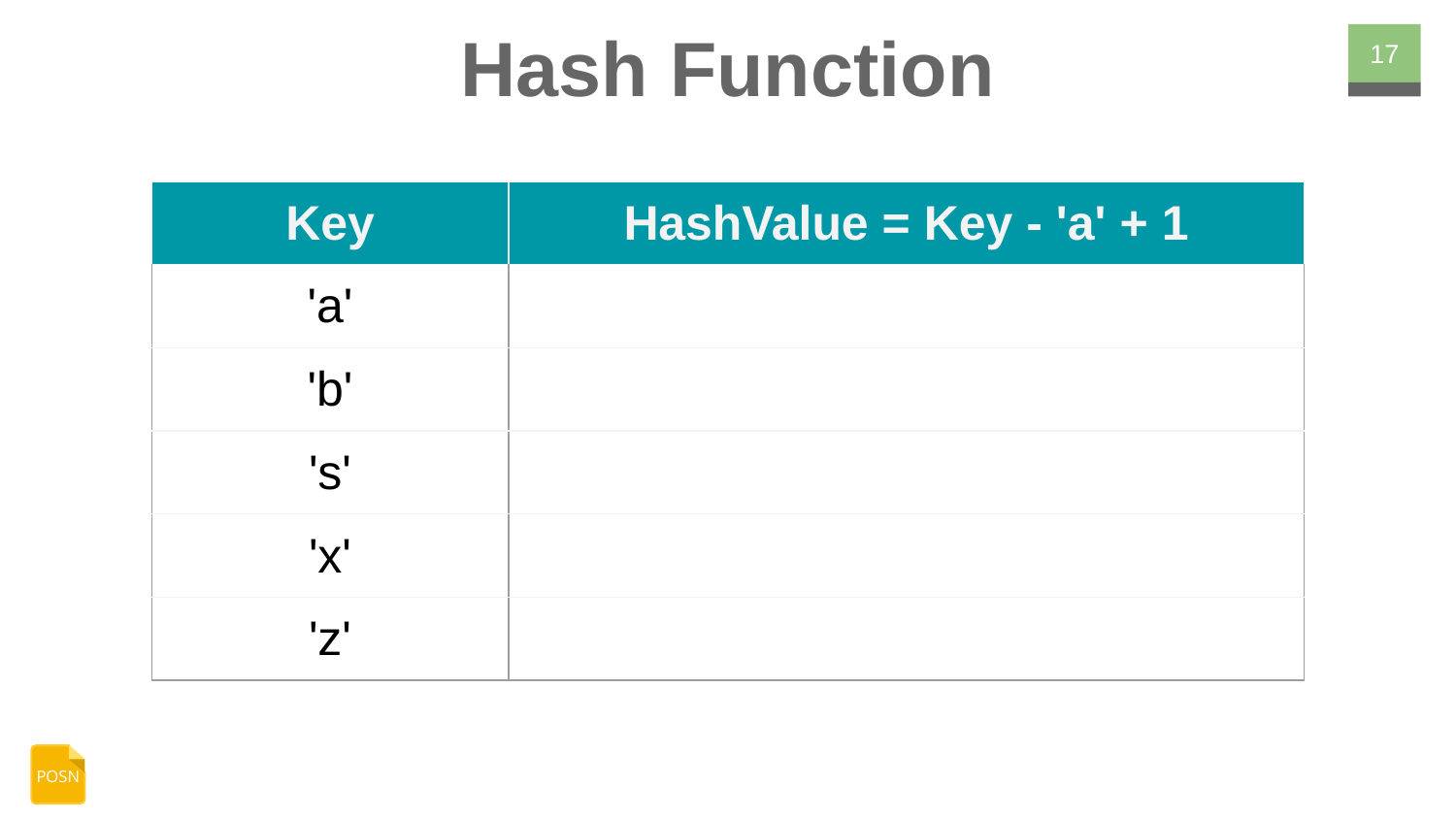

# Hash Function
17
| Key | HashValue = Key - 'a' + 1 |
| --- | --- |
| 'a' |  |
| 'b' |  |
| 's' |  |
| 'x' |  |
| 'z' |  |